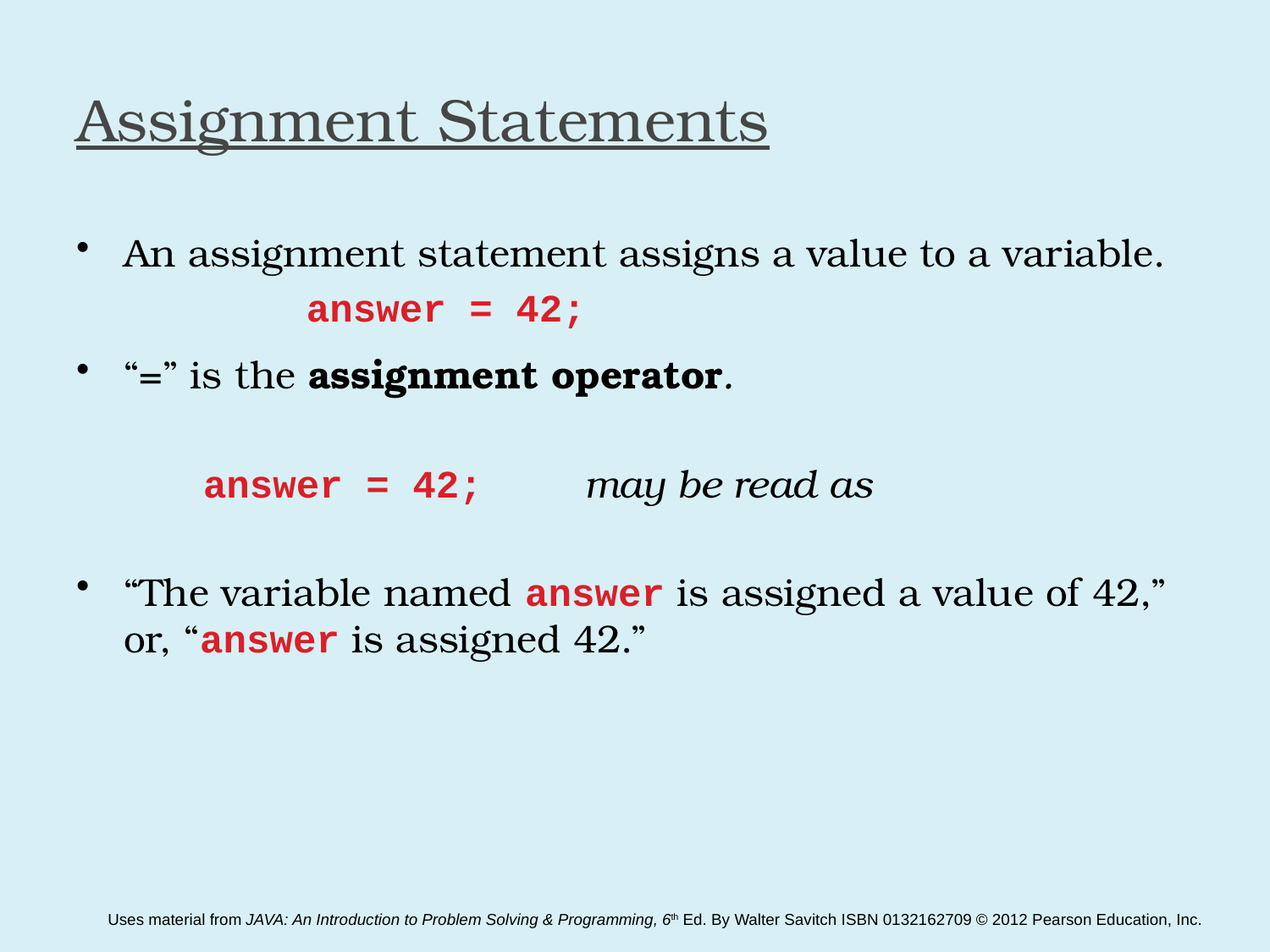

# Assignment Statements
An assignment statement assigns a value to a variable.
		answer = 42;
“=” is the assignment operator.

	answer = 42;	may be read as

“The variable named answer is assigned a value of 42,” or, “answer is assigned 42.”